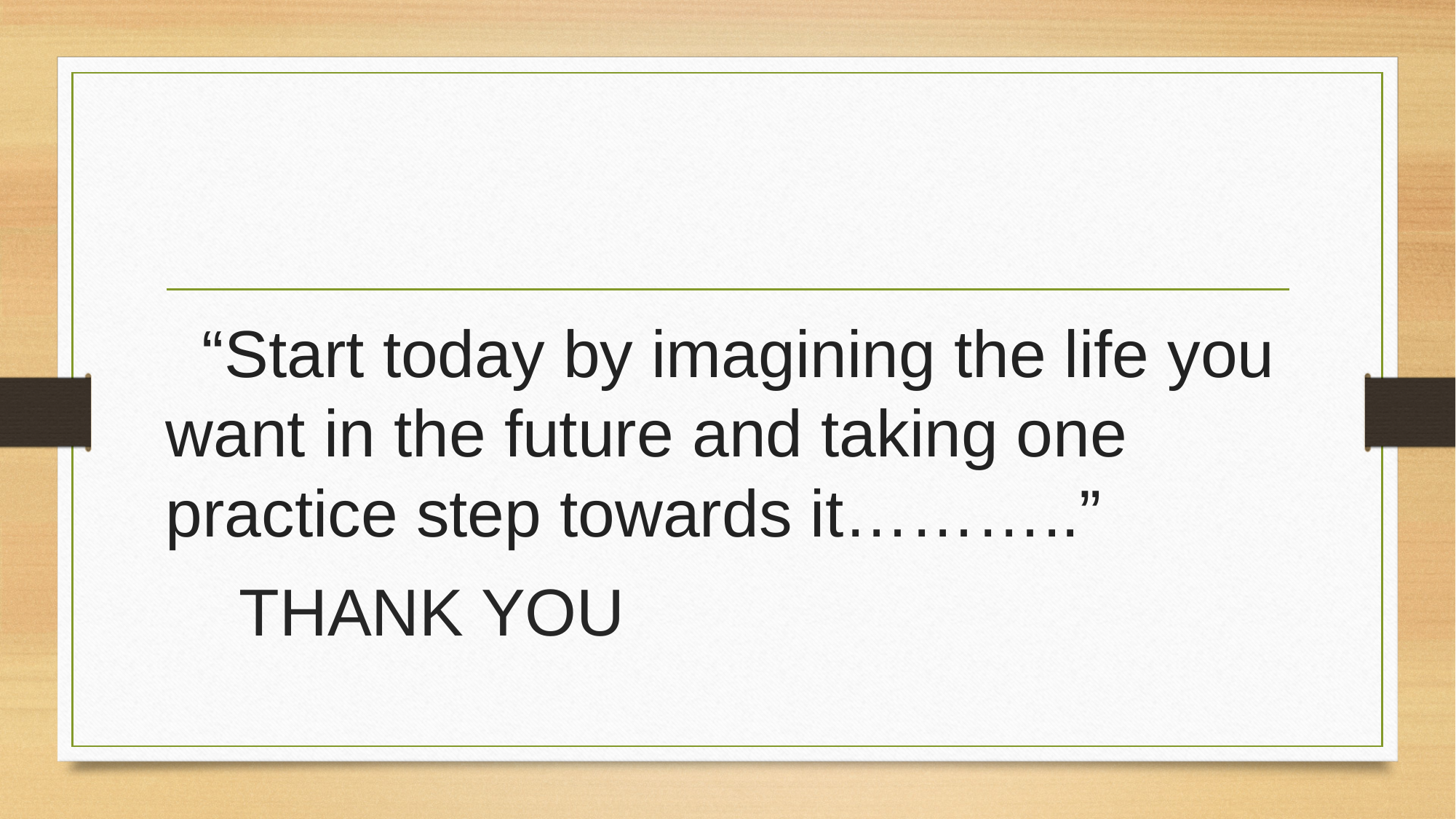

#
  “Start today by imagining the life you want in the future and taking one practice step towards it………..”
    THANK YOU